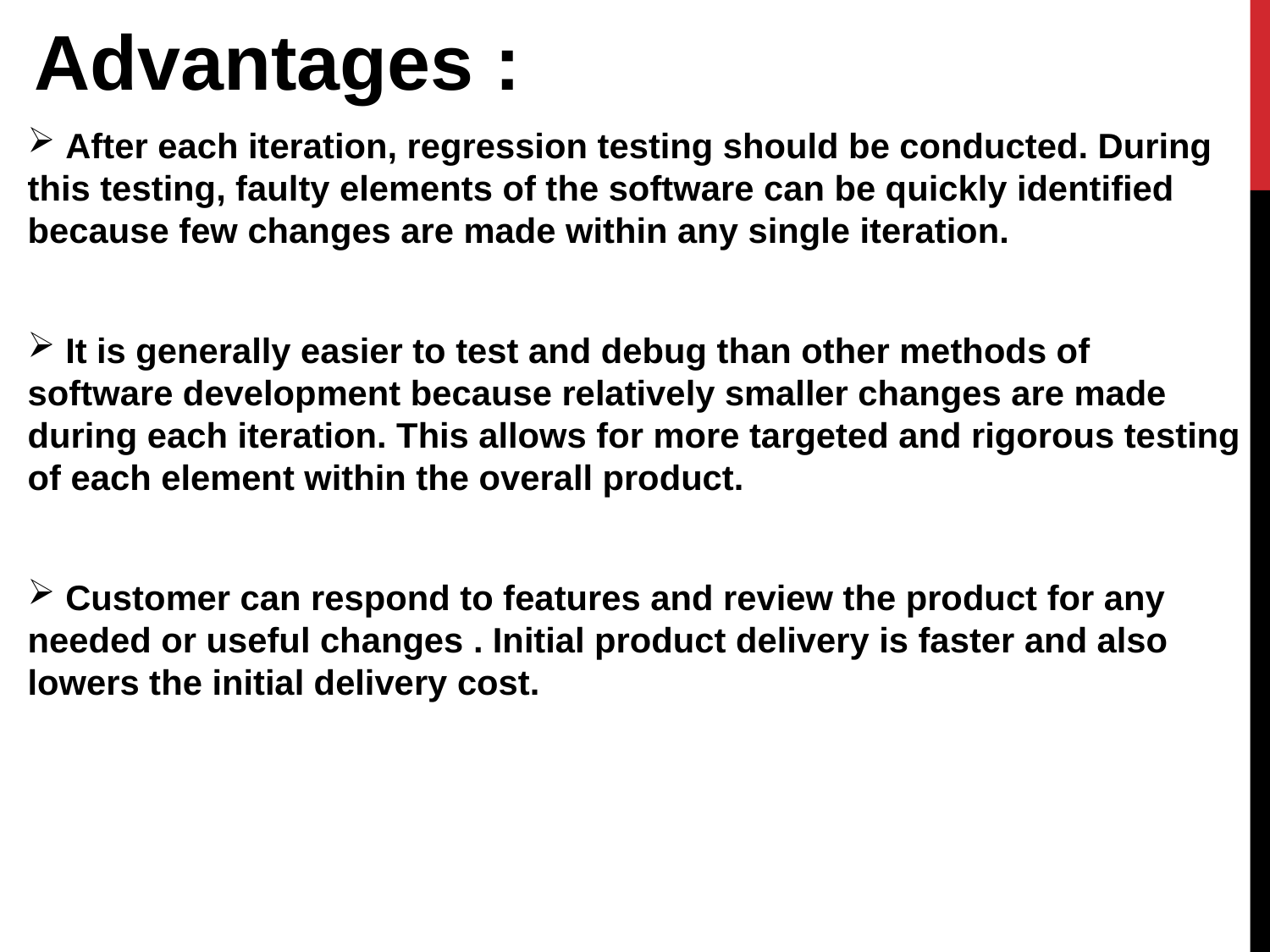

Advantages :
 After each iteration, regression testing should be conducted. During this testing, faulty elements of the software can be quickly identified because few changes are made within any single iteration.

 It is generally easier to test and debug than other methods of software development because relatively smaller changes are made during each iteration. This allows for more targeted and rigorous testing of each element within the overall product.

 Customer can respond to features and review the product for any needed or useful changes . Initial product delivery is faster and also lowers the initial delivery cost.